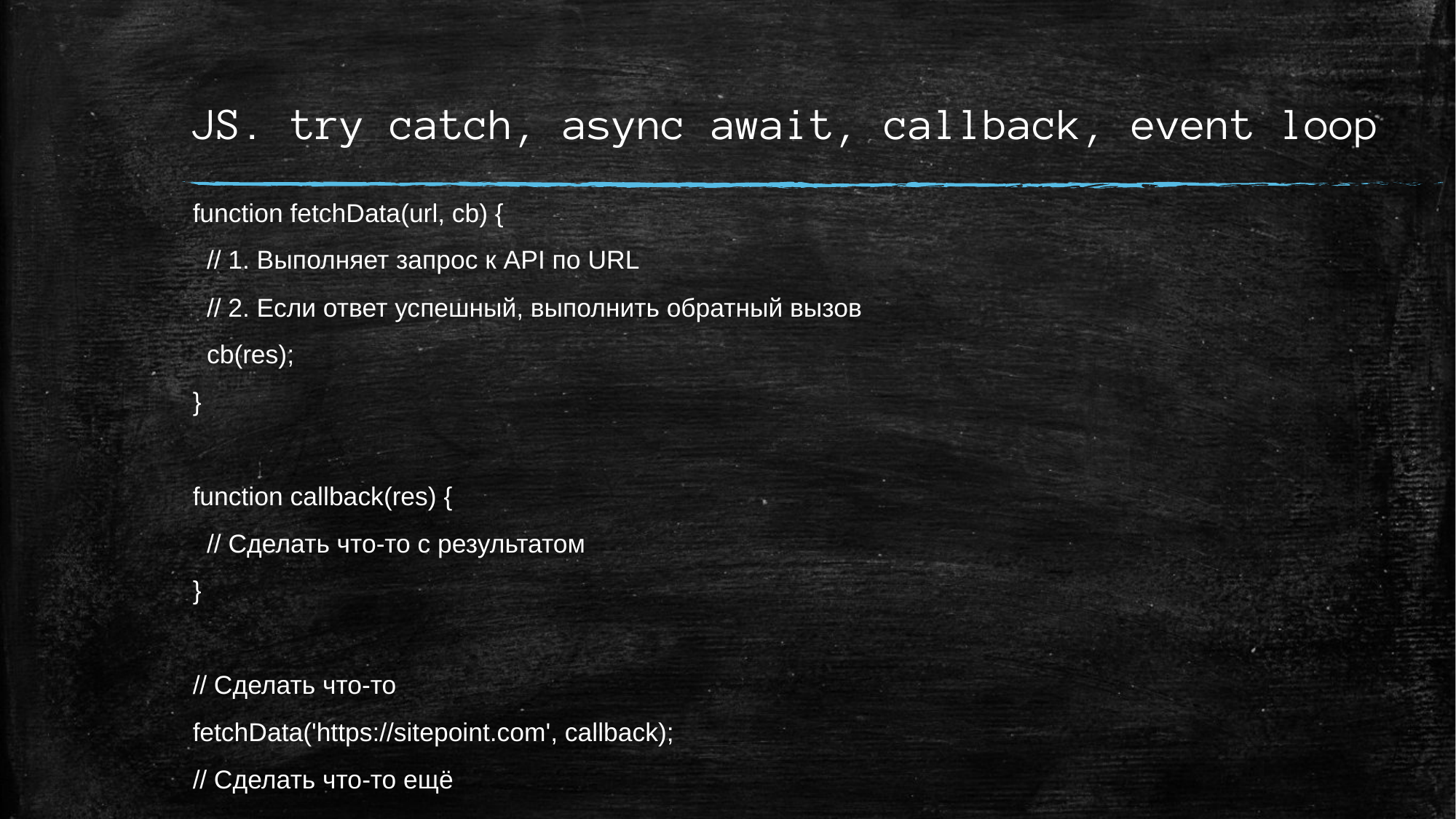

# JS. try catch, async await, callback, event loop
function fetchData(url, cb) {
  // 1. Выполняет запрос к API по URL
  // 2. Если ответ успешный, выполнить обратный вызов
  cb(res);
}

function callback(res) {
  // Сделать что-то с результатом
}

// Сделать что-то
fetchData('https://sitepoint.com', callback);
// Сделать что-то ещё